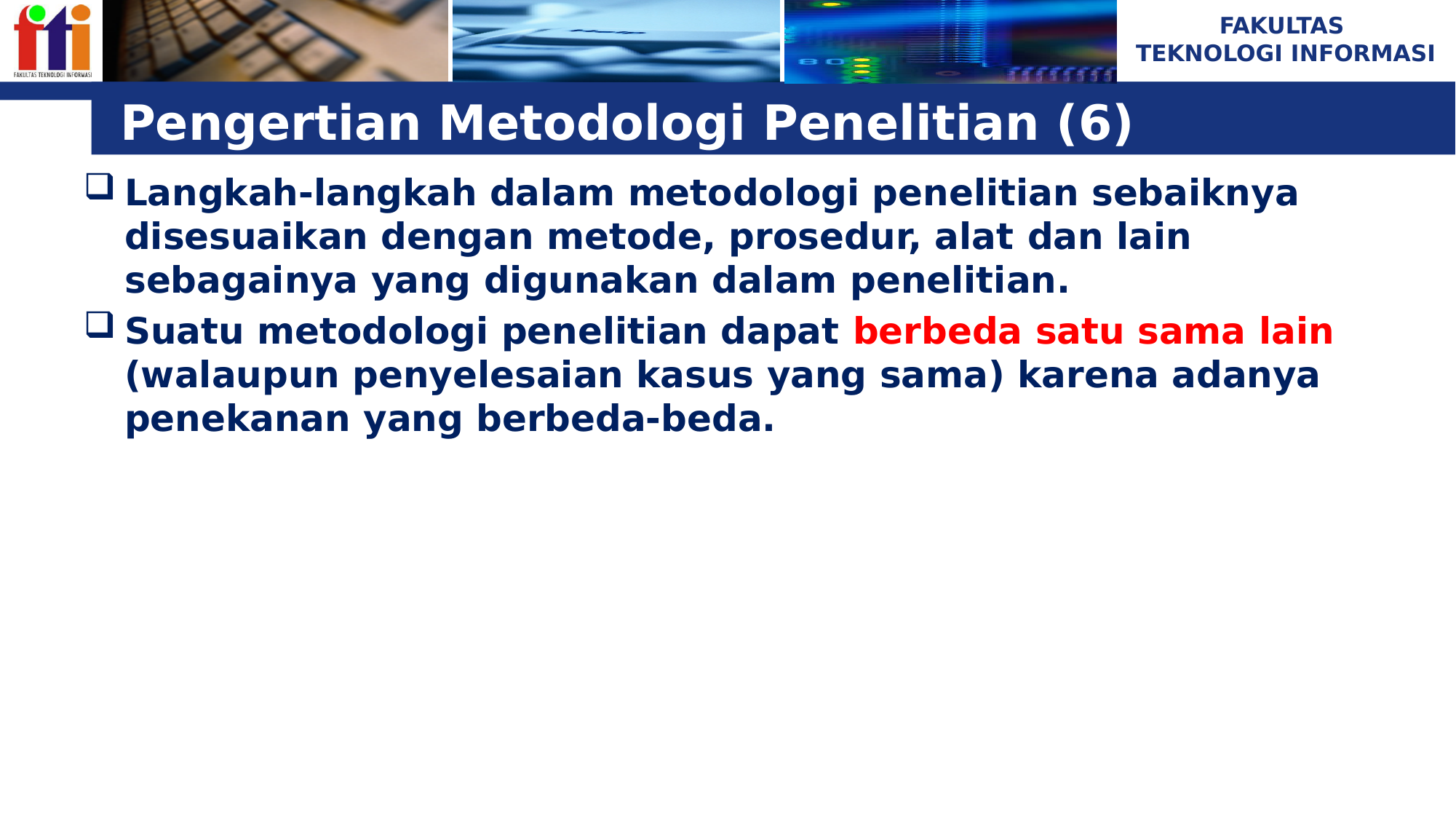

# Pengertian Metodologi Penelitian (6)
Langkah-langkah dalam metodologi penelitian sebaiknya disesuaikan dengan metode, prosedur, alat dan lain sebagainya yang digunakan dalam penelitian.
Suatu metodologi penelitian dapat berbeda satu sama lain (walaupun penyelesaian kasus yang sama) karena adanya penekanan yang berbeda-beda.